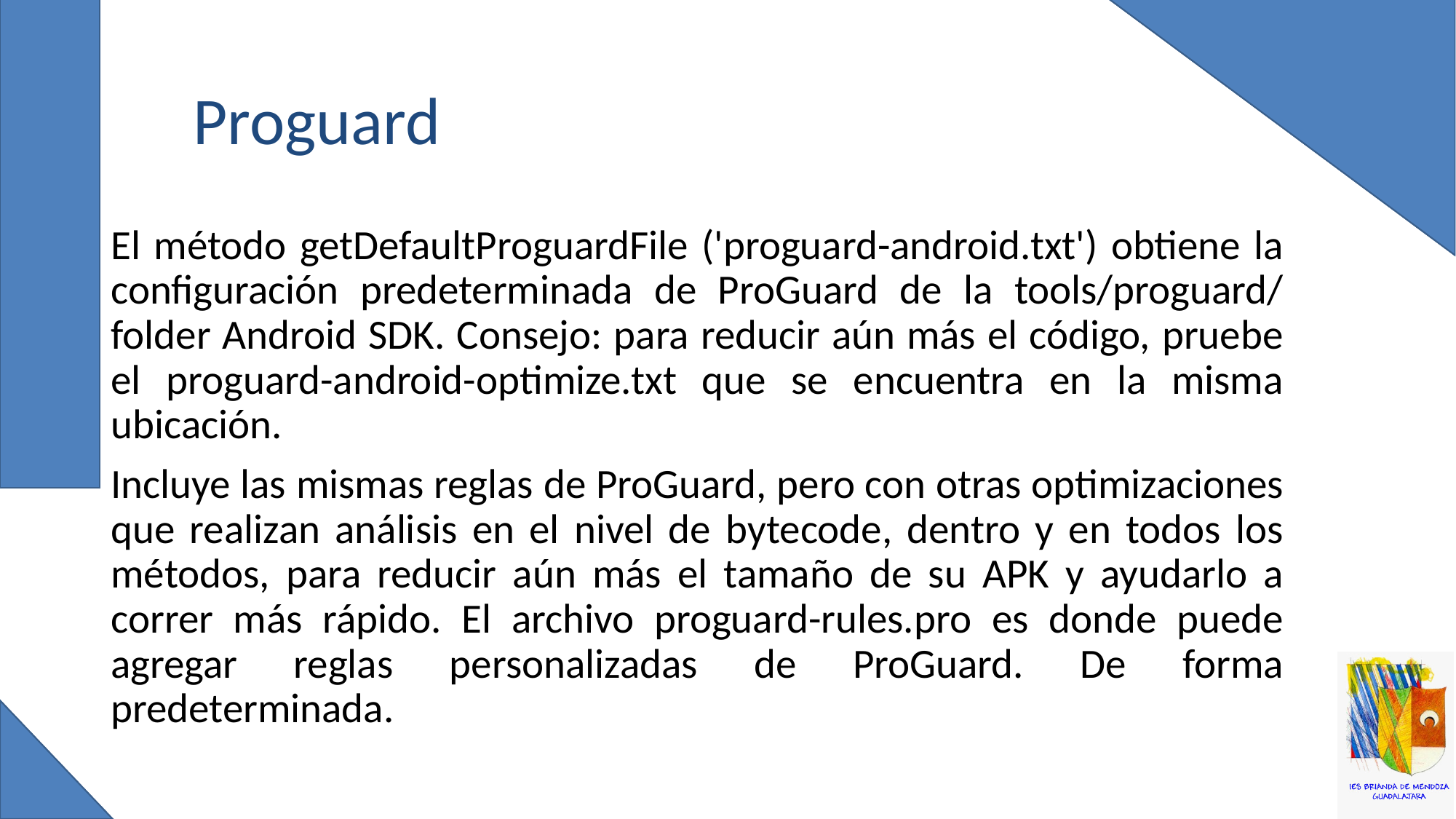

# Proguard
El método getDefaultProguardFile ('proguard-android.txt') obtiene la configuración predeterminada de ProGuard de la tools/proguard/ folder Android SDK. Consejo: para reducir aún más el código, pruebe el proguard-android-optimize.txt que se encuentra en la misma ubicación.
Incluye las mismas reglas de ProGuard, pero con otras optimizaciones que realizan análisis en el nivel de bytecode, dentro y en todos los métodos, para reducir aún más el tamaño de su APK y ayudarlo a correr más rápido. El archivo proguard-rules.pro es donde puede agregar reglas personalizadas de ProGuard. De forma predeterminada.